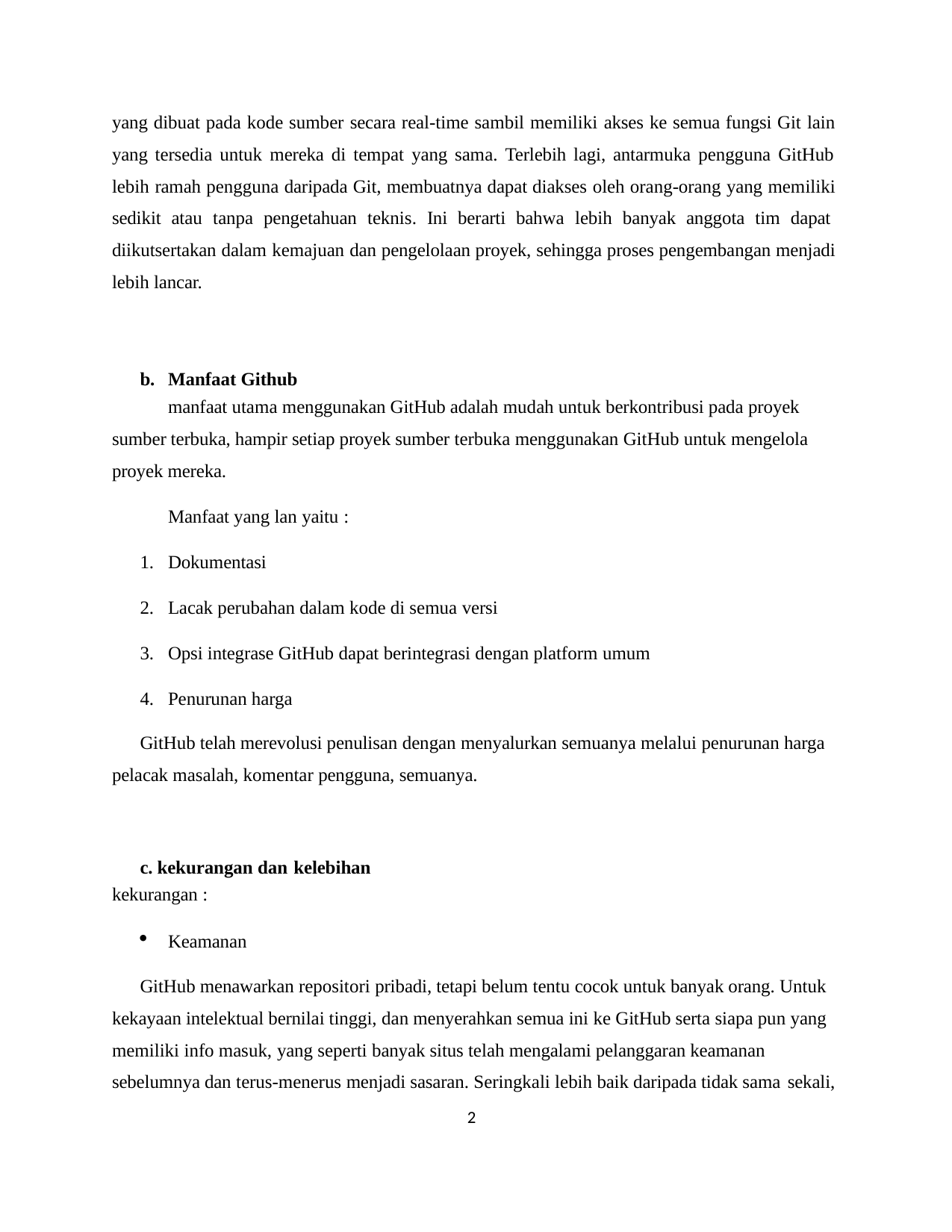

yang dibuat pada kode sumber secara real-time sambil memiliki akses ke semua fungsi Git lain  yang tersedia untuk mereka di tempat yang sama. Terlebih lagi, antarmuka pengguna GitHub  lebih ramah pengguna daripada Git, membuatnya dapat diakses oleh orang-orang yang memiliki  sedikit atau tanpa pengetahuan teknis. Ini berarti bahwa lebih banyak anggota tim dapat  diikutsertakan dalam kemajuan dan pengelolaan proyek, sehingga proses pengembangan menjadi  lebih lancar.
Manfaat Github
manfaat utama menggunakan GitHub adalah mudah untuk berkontribusi pada proyek
sumber terbuka, hampir setiap proyek sumber terbuka menggunakan GitHub untuk mengelola  proyek mereka.

Manfaat yang lan yaitu :

Dokumentasi

Lacak perubahan dalam kode di semua versi

Opsi integrase GitHub dapat berintegrasi dengan platform umum

Penurunan harga
GitHub telah merevolusi penulisan dengan menyalurkan semuanya melalui penurunan harga  pelacak masalah, komentar pengguna, semuanya.
c. kekurangan dan kelebihan
kekurangan :

Keamanan
GitHub menawarkan repositori pribadi, tetapi belum tentu cocok untuk banyak orang. Untuk  kekayaan intelektual bernilai tinggi, dan menyerahkan semua ini ke GitHub serta siapa pun yang  memiliki info masuk, yang seperti banyak situs telah mengalami pelanggaran keamanan  sebelumnya dan terus-menerus menjadi sasaran. Seringkali lebih baik daripada tidak sama sekali,
2